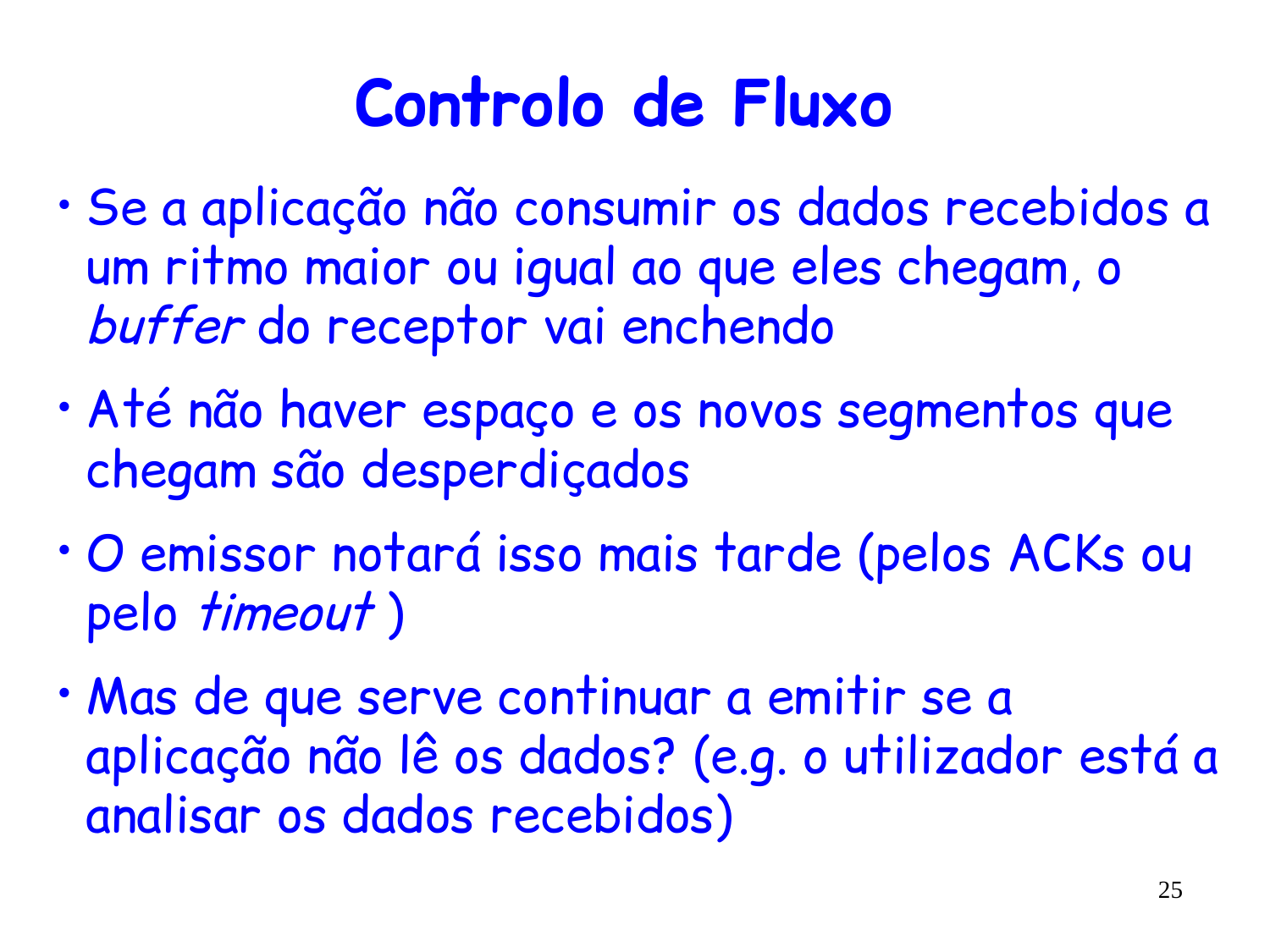

# Controlo de Fluxo
Se a aplicação não consumir os dados recebidos a um ritmo maior ou igual ao que eles chegam, o buffer do receptor vai enchendo
Até não haver espaço e os novos segmentos que chegam são desperdiçados
O emissor notará isso mais tarde (pelos ACKs ou pelo timeout )
Mas de que serve continuar a emitir se a aplicação não lê os dados? (e.g. o utilizador está a analisar os dados recebidos)
25